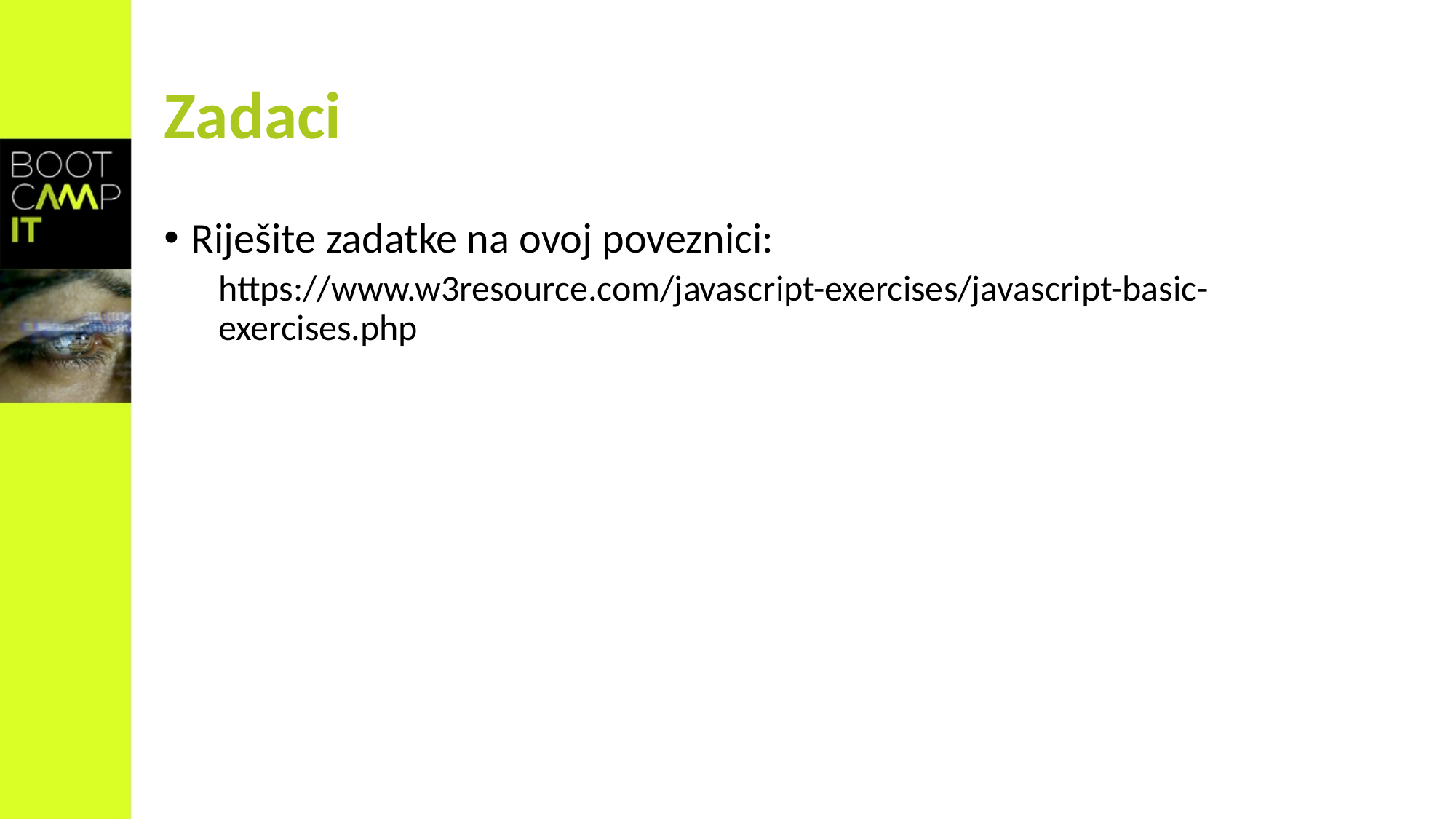

# Zadaci
Riješite zadatke na ovoj poveznici:
https://www.w3resource.com/javascript-exercises/javascript-basic-exercises.php